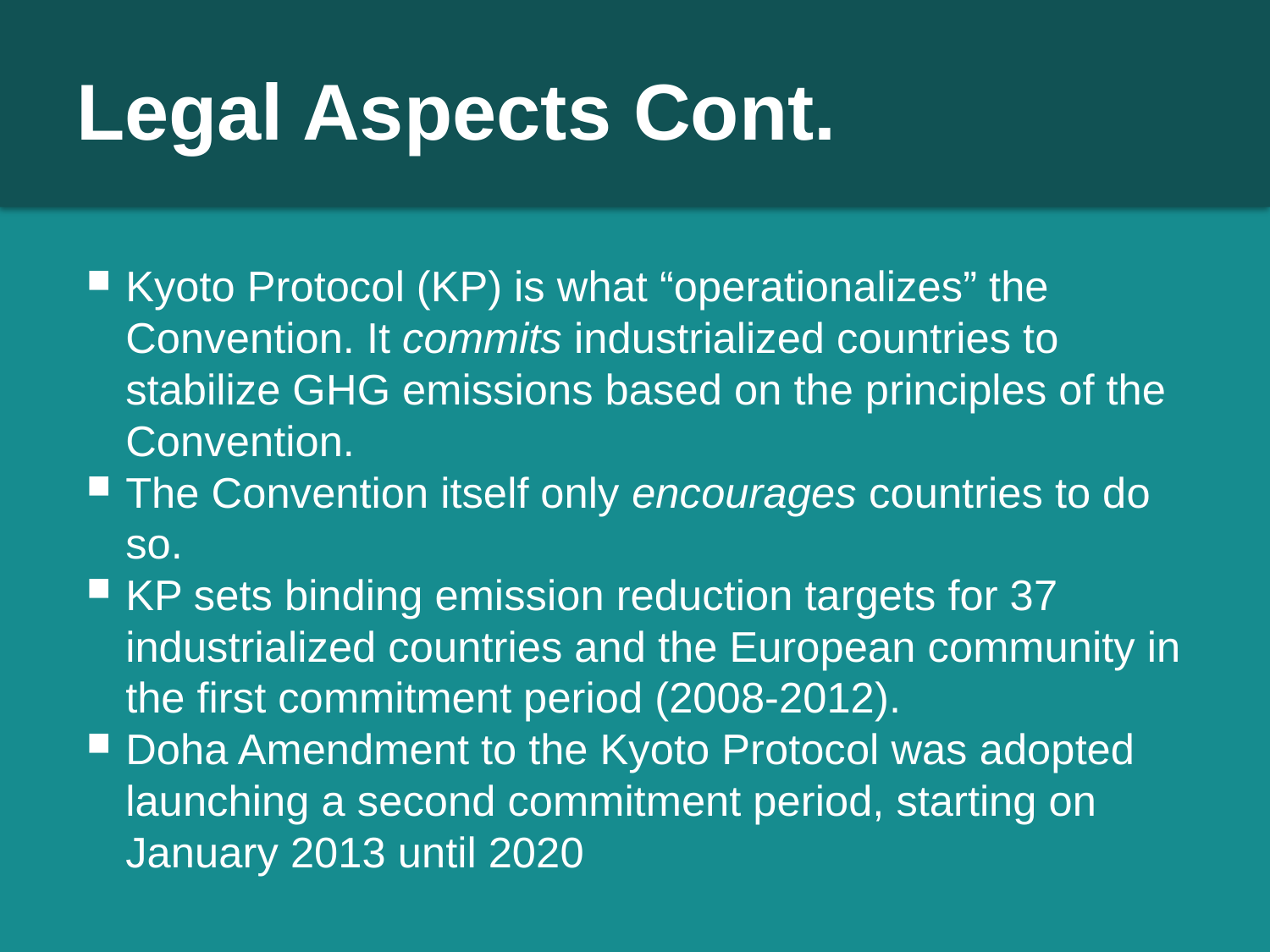

# Legal Aspects Cont.
Kyoto Protocol (KP) is what “operationalizes” the Convention. It commits industrialized countries to stabilize GHG emissions based on the principles of the Convention.
The Convention itself only encourages countries to do so.
KP sets binding emission reduction targets for 37 industrialized countries and the European community in the first commitment period (2008-2012).
Doha Amendment to the Kyoto Protocol was adopted launching a second commitment period, starting on January 2013 until 2020